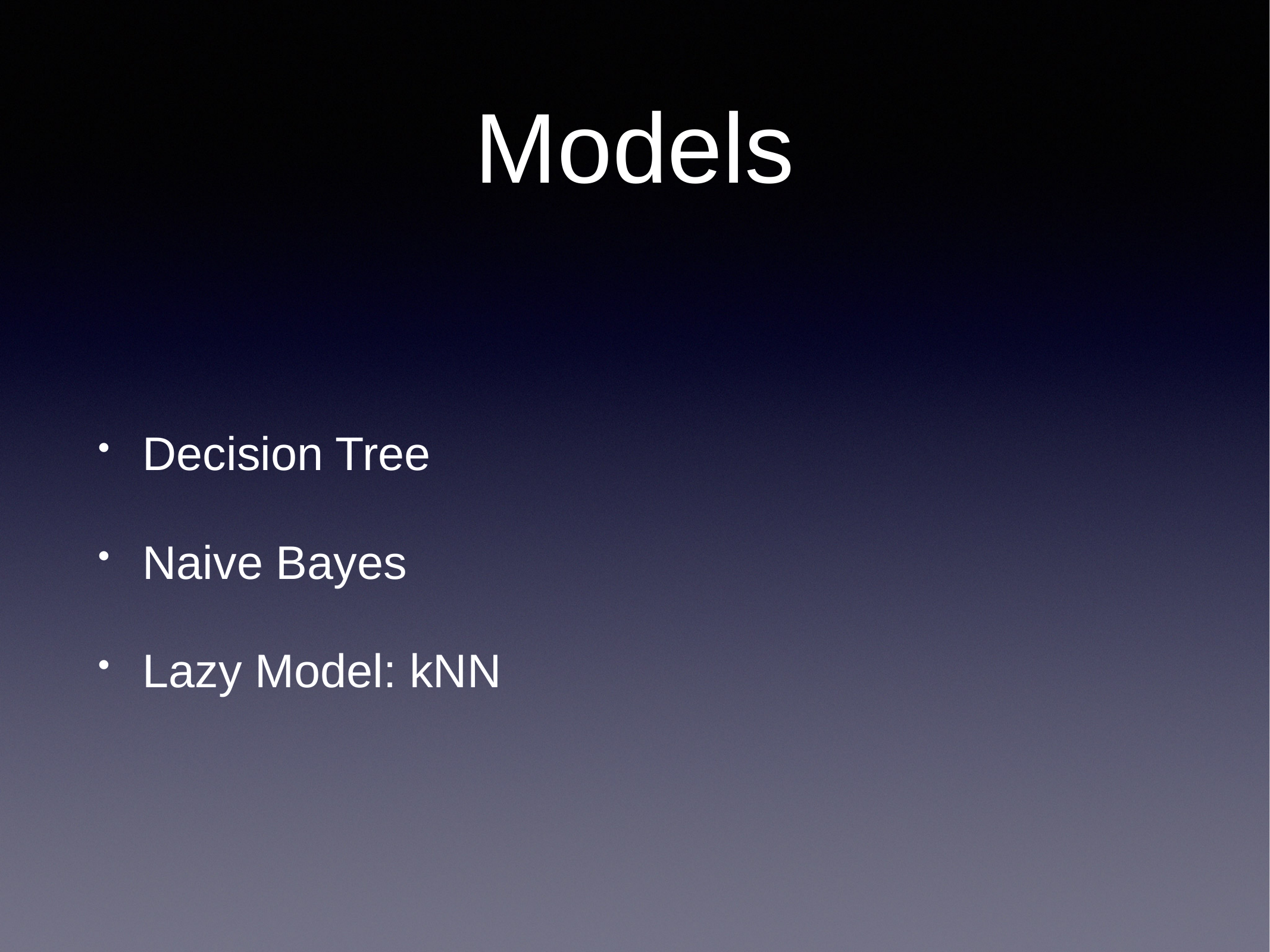

# Models
Decision Tree
Naive Bayes
Lazy Model: kNN